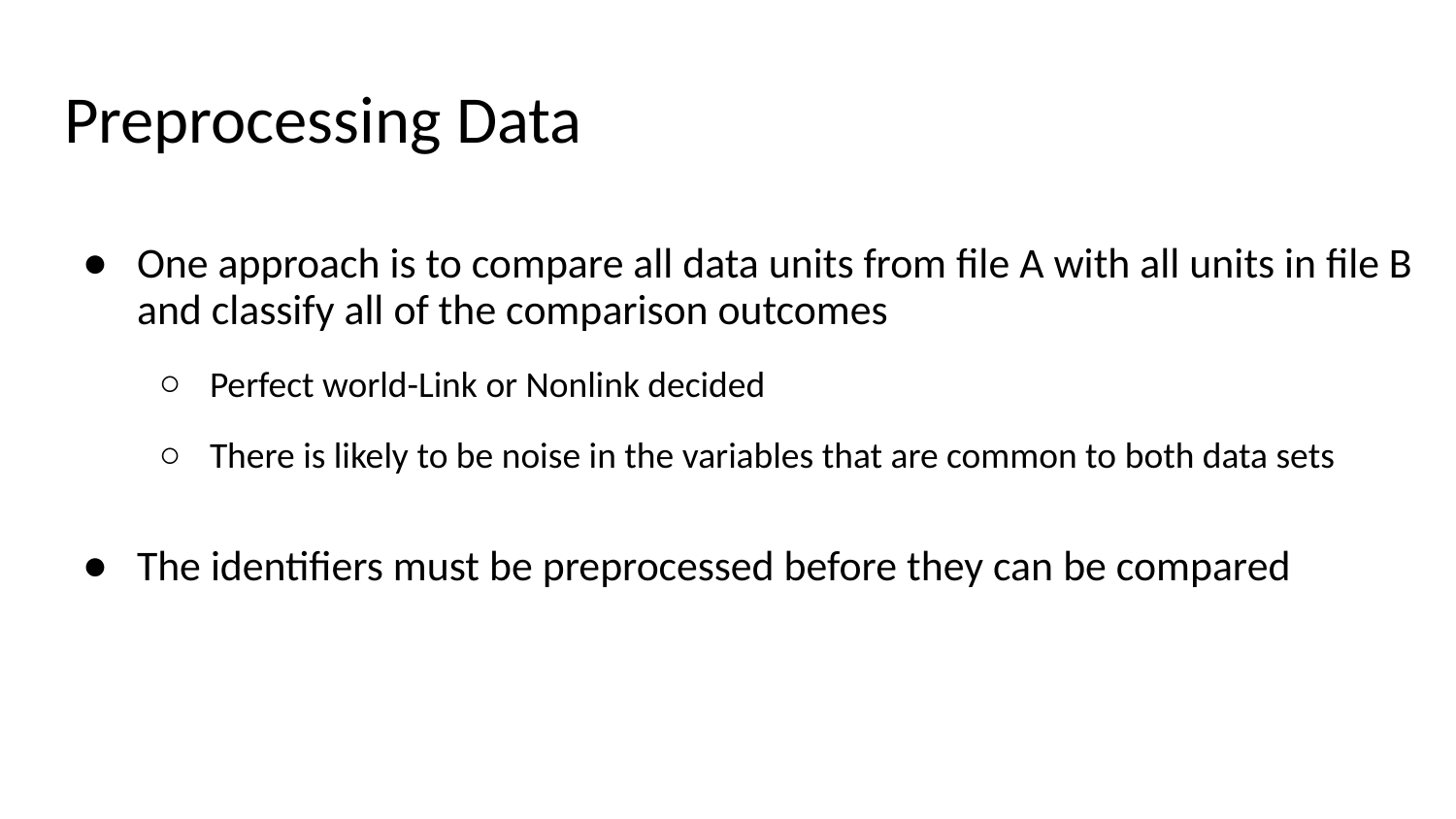

# Preprocessing Data

One approach is to compare all data units from ﬁle A with all units in ﬁle B and classify all of the comparison outcomes
Perfect world-Link or Nonlink decided
There is likely to be noise in the variables that are common to both data sets

The identiﬁers must be preprocessed before they can be compared